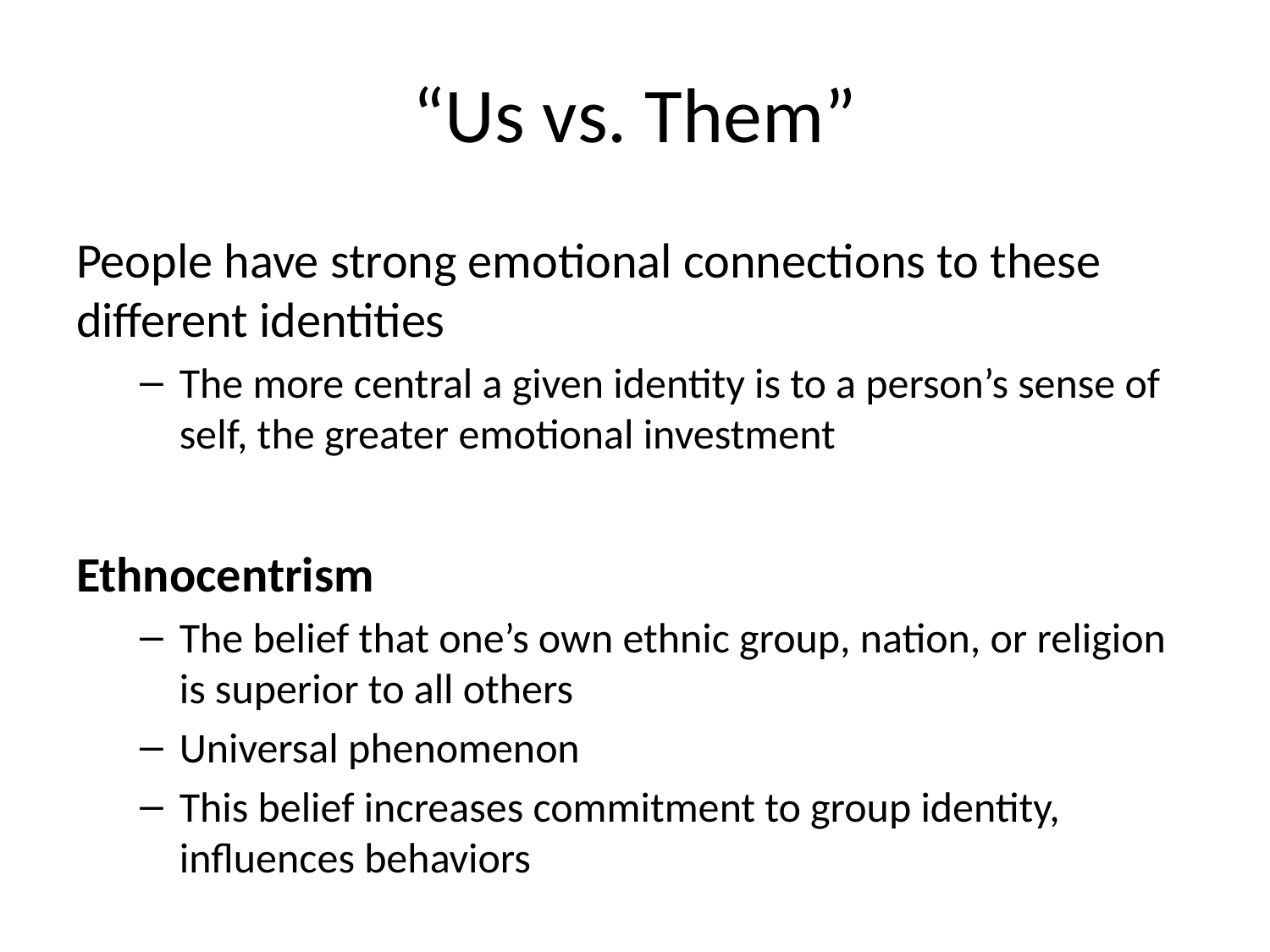

# “Us vs. Them”
People have strong emotional connections to these different identities
The more central a given identity is to a person’s sense of self, the greater emotional investment

Ethnocentrism
The belief that one’s own ethnic group, nation, or religion is superior to all others
Universal phenomenon
This belief increases commitment to group identity, influences behaviors